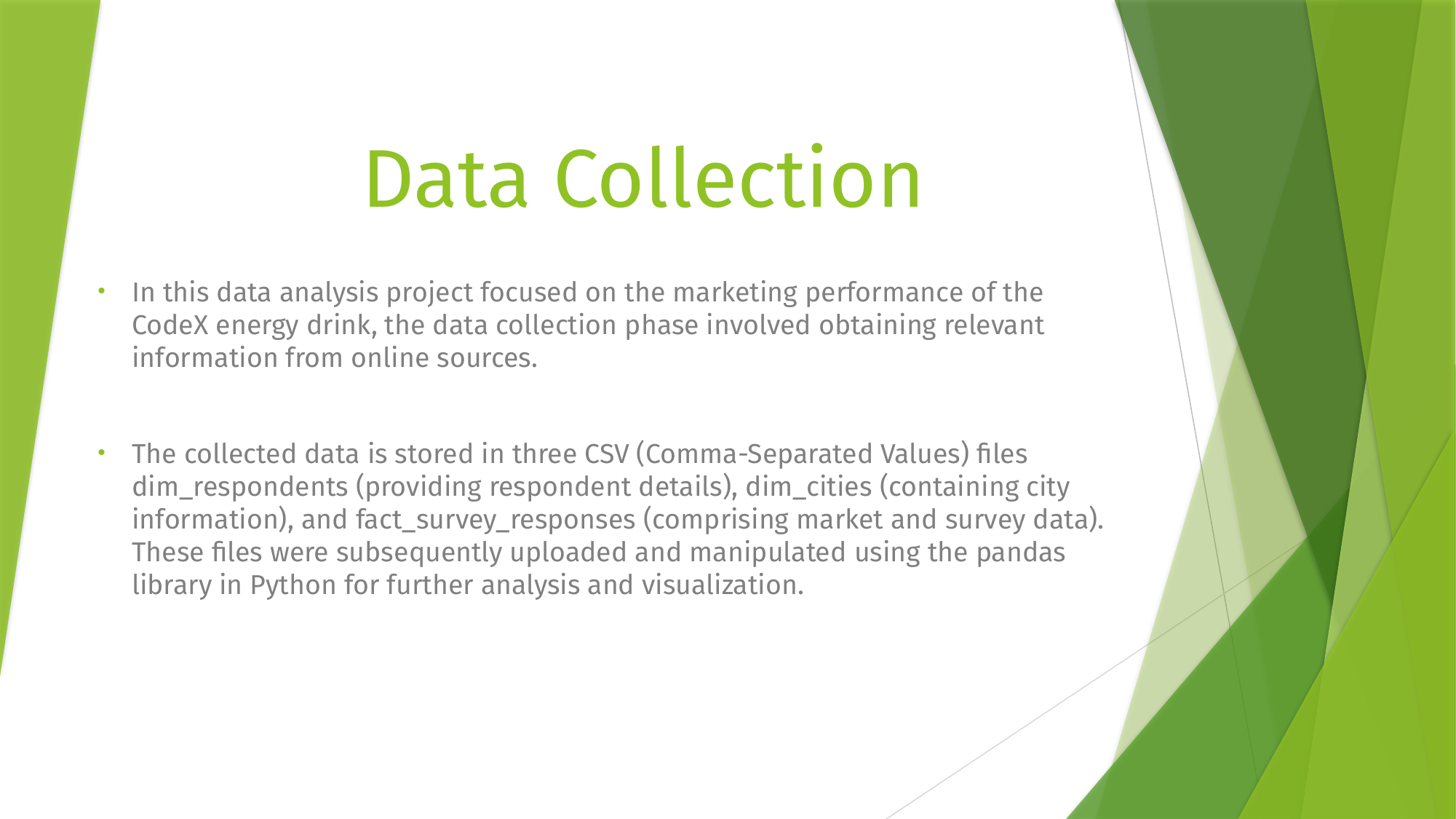

# Data Collection
In this data analysis project focused on the marketing performance of the CodeX energy drink, the data collection phase involved obtaining relevant information from online sources.

The collected data is stored in three CSV (Comma-Separated Values) files dim_respondents (providing respondent details), dim_cities (containing city information), and fact_survey_responses (comprising market and survey data). These files were subsequently uploaded and manipulated using the pandas library in Python for further analysis and visualization.